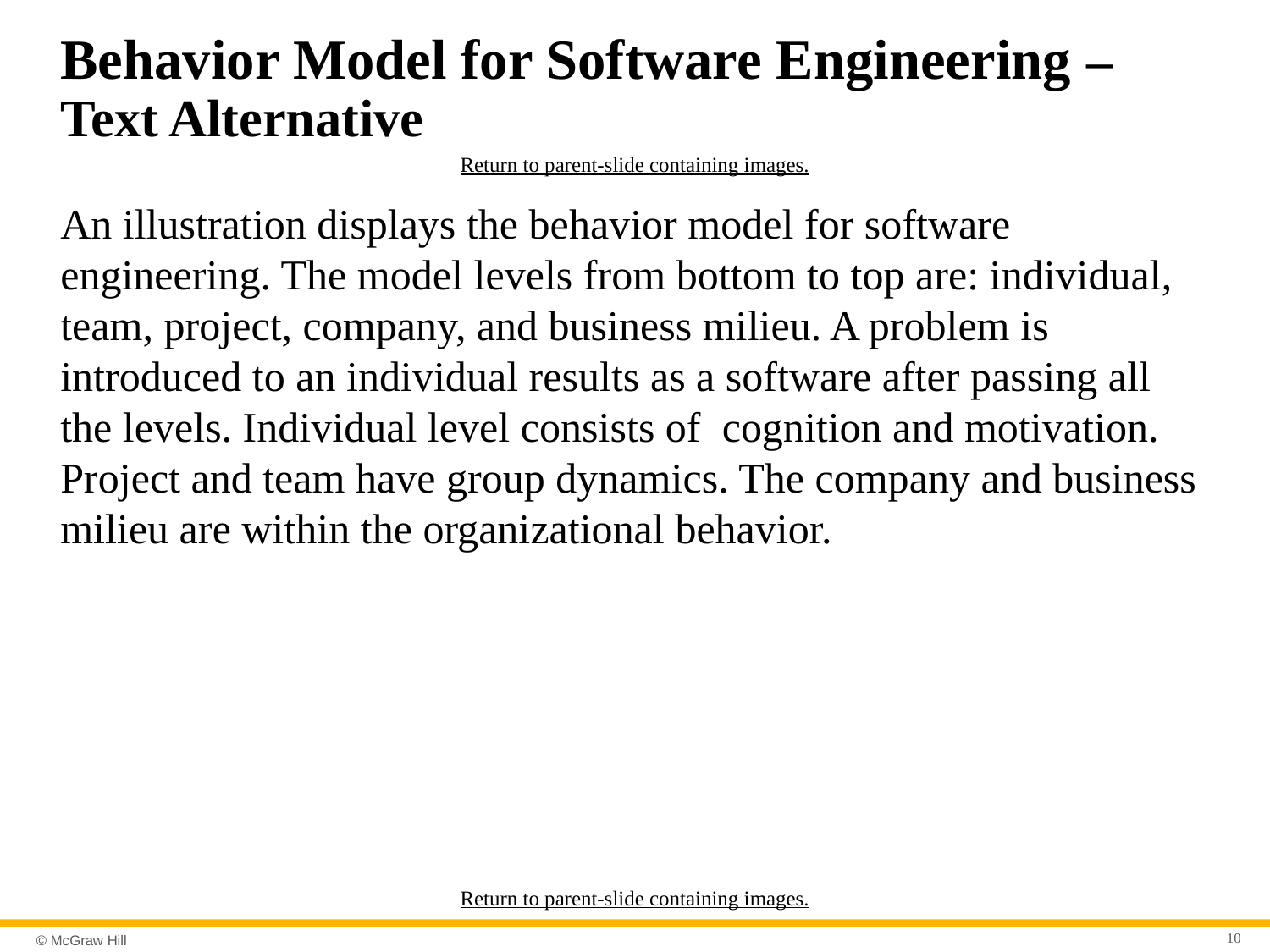

# Behavior Model for Software Engineering – Text Alternative
Return to parent-slide containing images.
An illustration displays the behavior model for software engineering. The model levels from bottom to top are: individual, team, project, company, and business milieu. A problem is introduced to an individual results as a software after passing all the levels. Individual level consists of  cognition and motivation. Project and team have group dynamics. The company and business milieu are within the organizational behavior.
Return to parent-slide containing images.
10